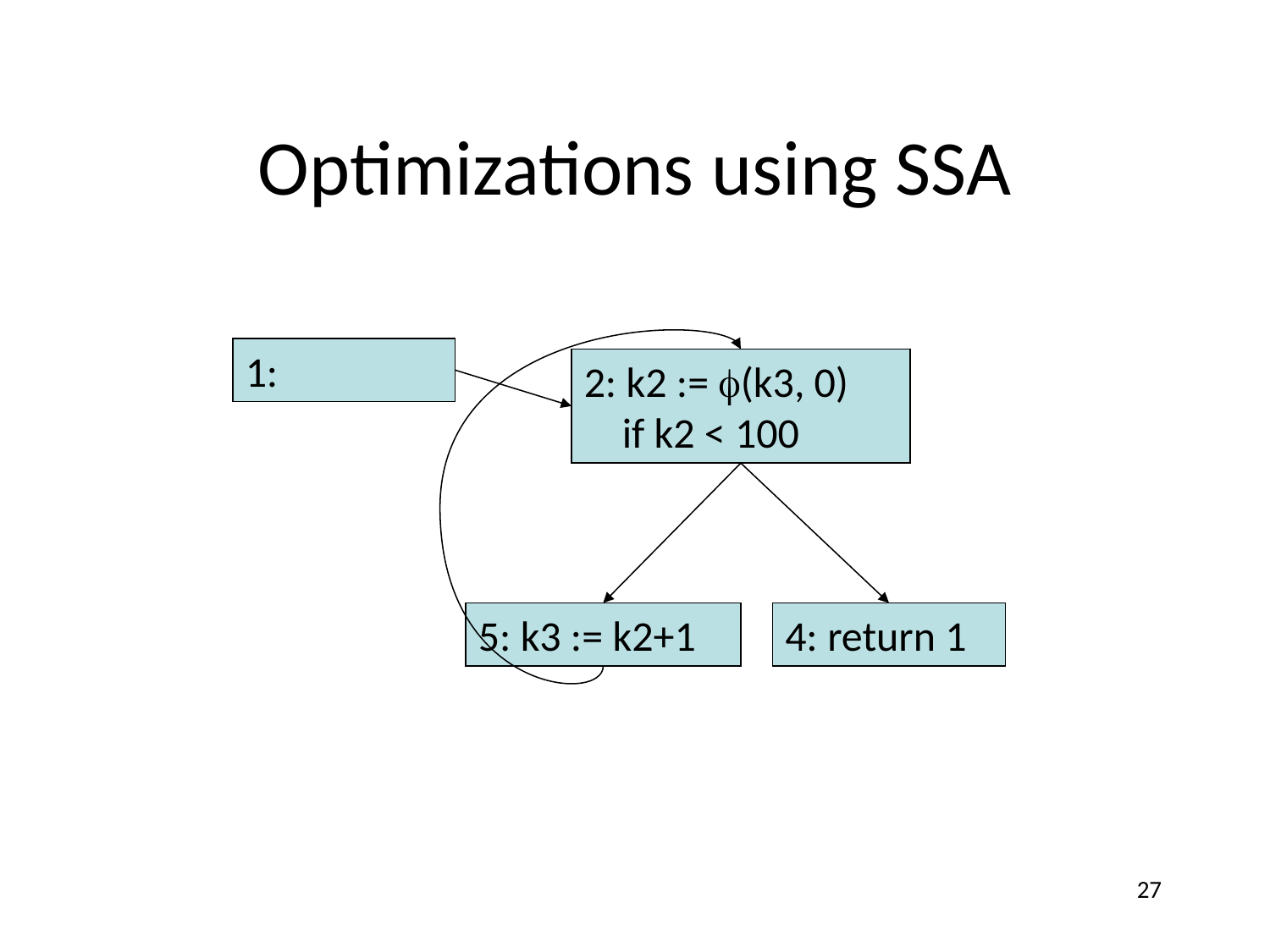

# Optimizations using SSA
1:
2: k2 := φ(k3, 0)
    if k2 < 100
5: k3 := k2+1
4: return 1
27